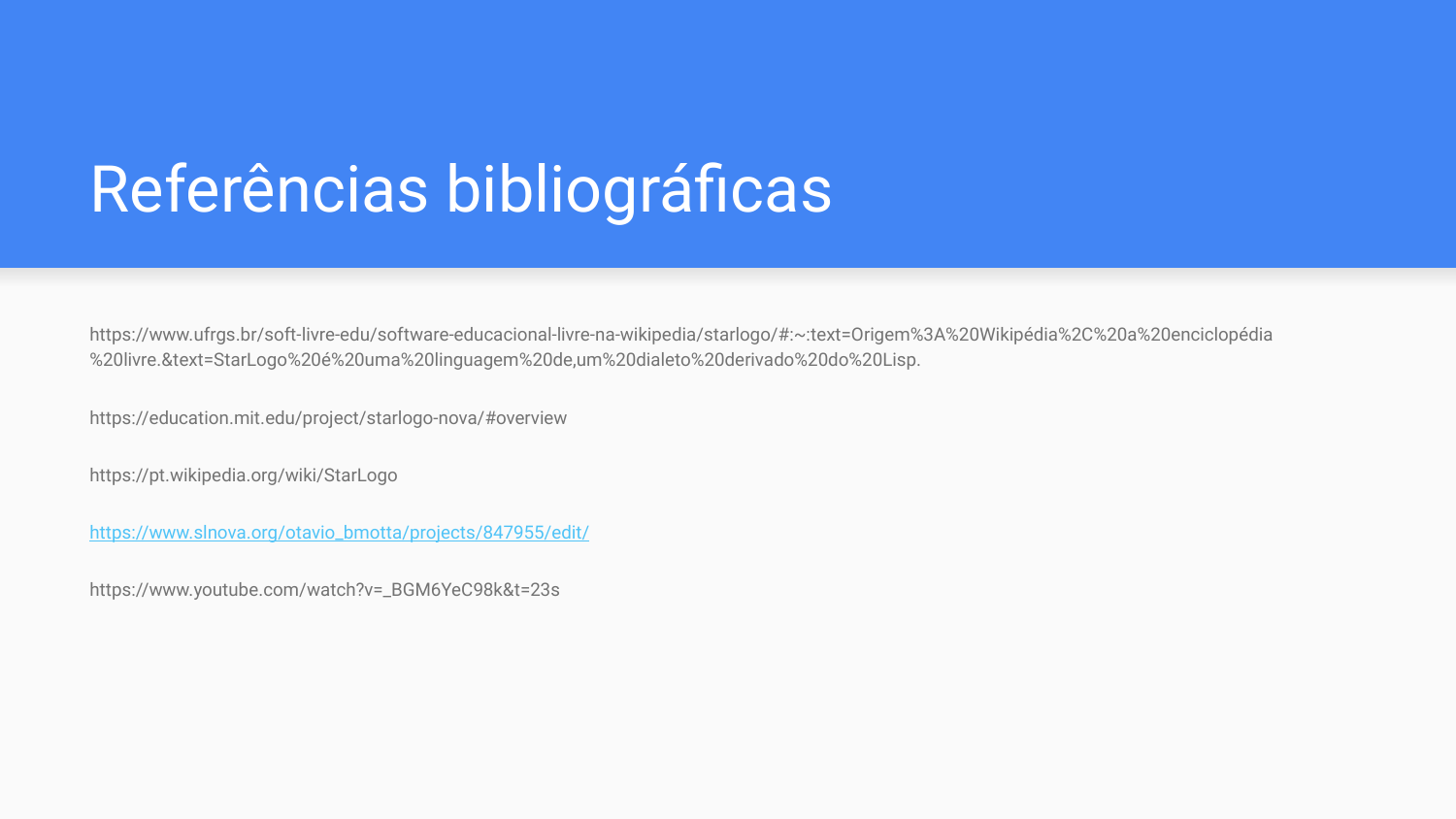

# Referências bibliográficas
https://www.ufrgs.br/soft-livre-edu/software-educacional-livre-na-wikipedia/starlogo/#:~:text=Origem%3A%20Wikipédia%2C%20a%20enciclopédia%20livre.&text=StarLogo%20é%20uma%20linguagem%20de,um%20dialeto%20derivado%20do%20Lisp.
https://education.mit.edu/project/starlogo-nova/#overview
https://pt.wikipedia.org/wiki/StarLogo
https://www.slnova.org/otavio_bmotta/projects/847955/edit/
https://www.youtube.com/watch?v=_BGM6YeC98k&t=23s